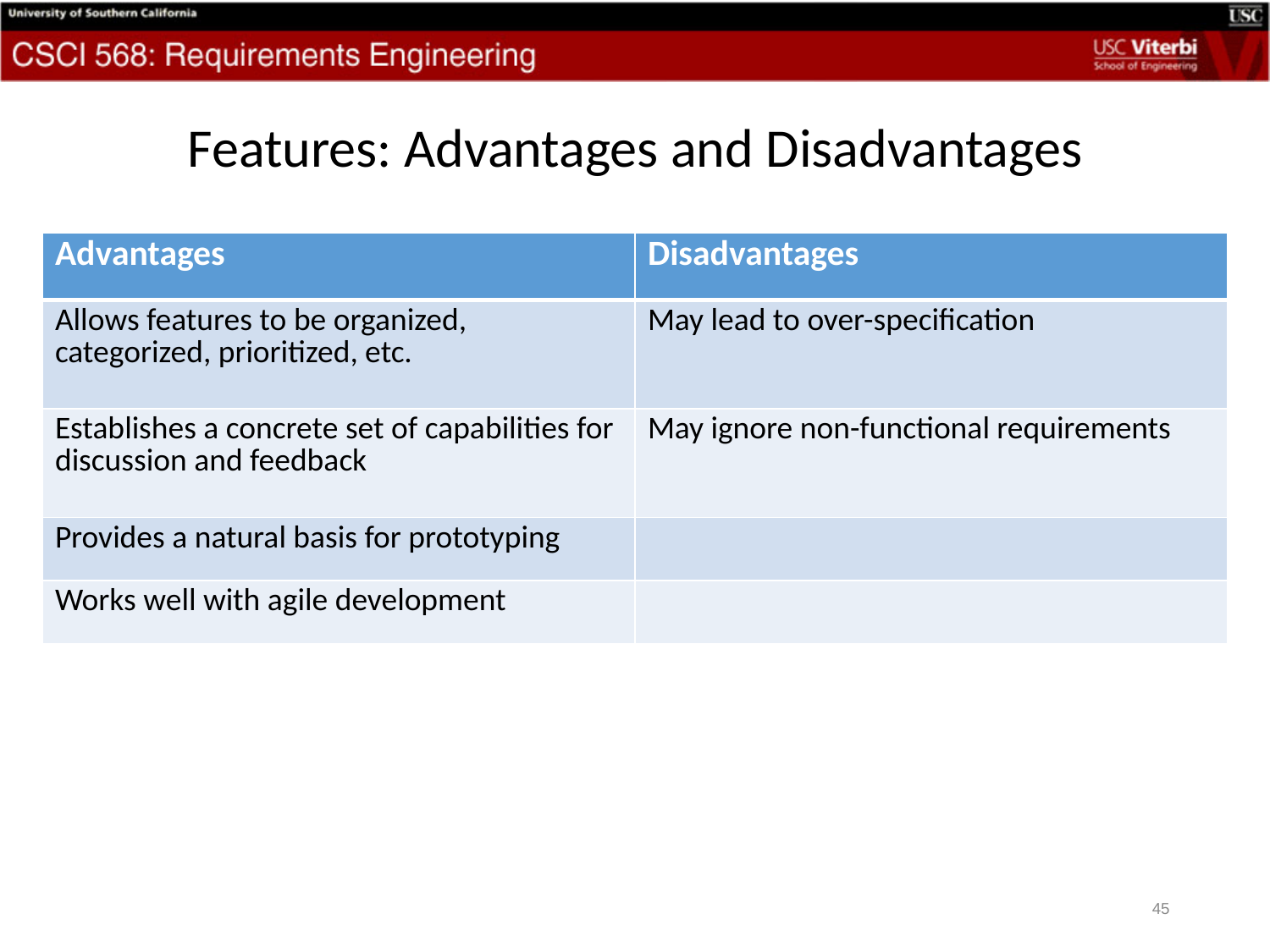

# Features: Advantages and Disadvantages
| Advantages | Disadvantages |
| --- | --- |
| Allows features to be organized, categorized, prioritized, etc. | May lead to over-specification |
| Establishes a concrete set of capabilities for discussion and feedback | May ignore non-functional requirements |
| Provides a natural basis for prototyping |  |
| Works well with agile development |  |
45